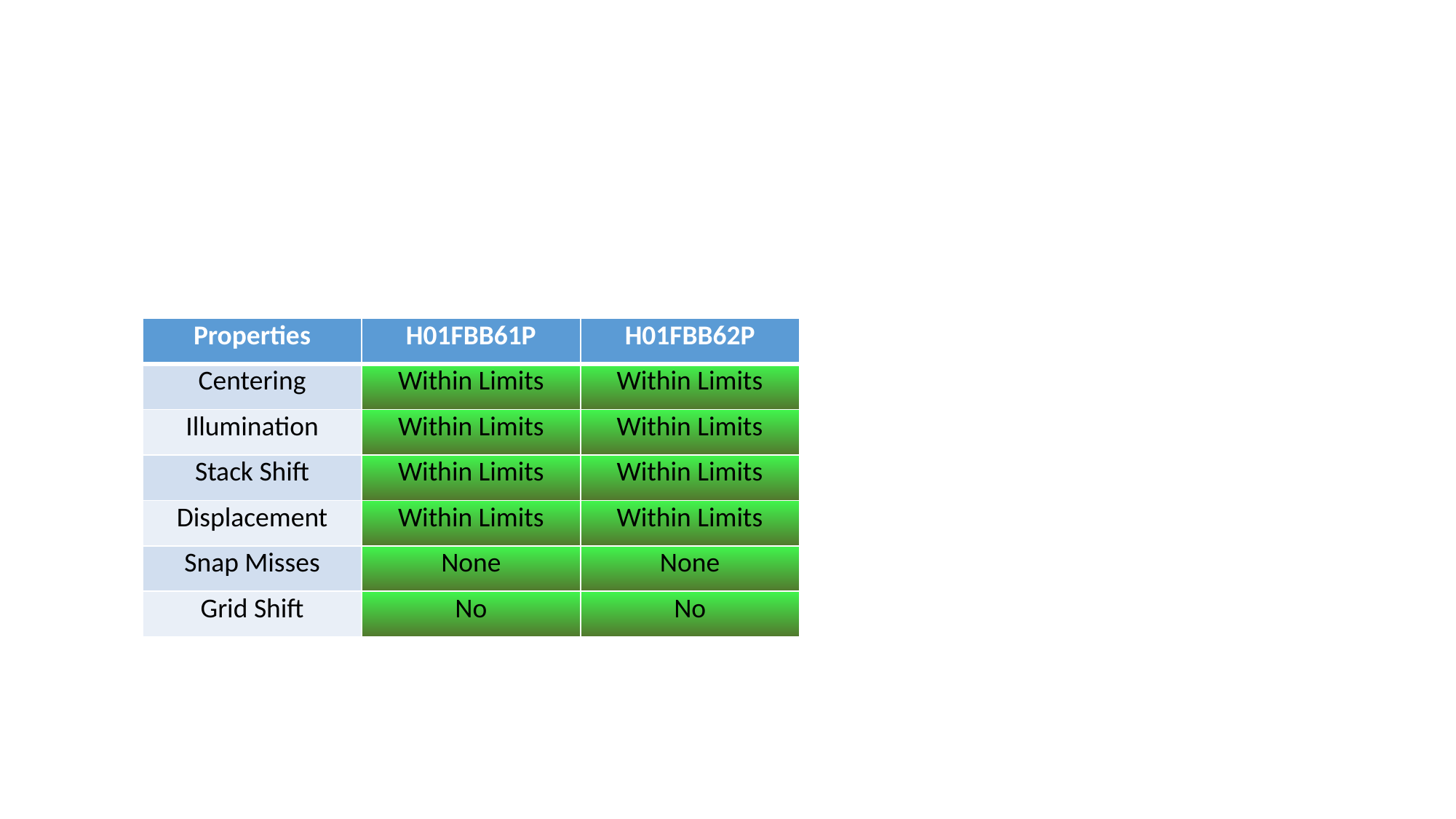

| Properties | H01FBB61P | H01FBB62P |
| --- | --- | --- |
| Centering | Within Limits | Within Limits |
| Illumination | Within Limits | Within Limits |
| Stack Shift | Within Limits | Within Limits |
| Displacement | Within Limits | Within Limits |
| Snap Misses | None | None |
| Grid Shift | No | No |